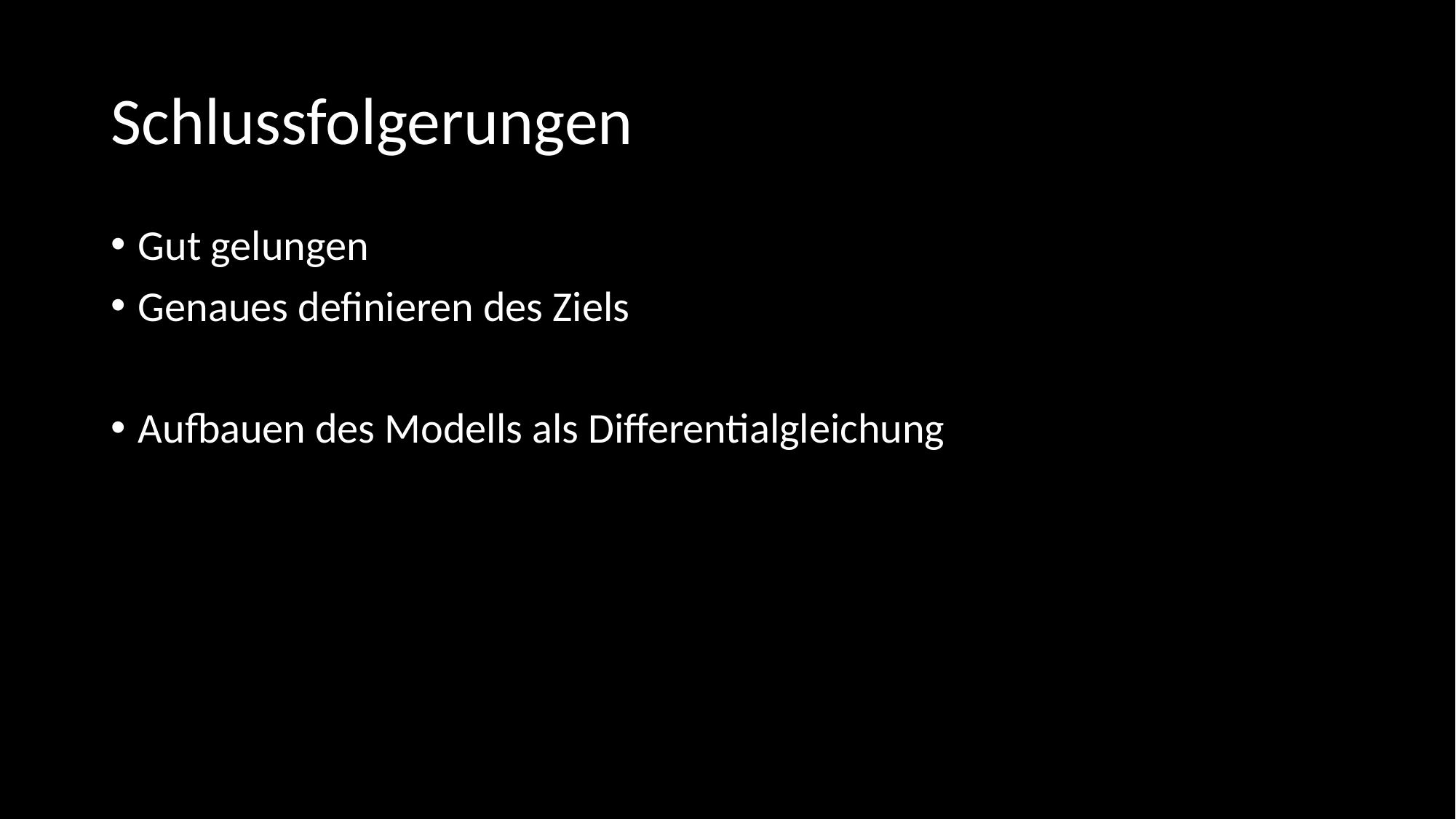

# Schlussfolgerungen
Gut gelungen
Genaues definieren des Ziels

Aufbauen des Modells als Differentialgleichung